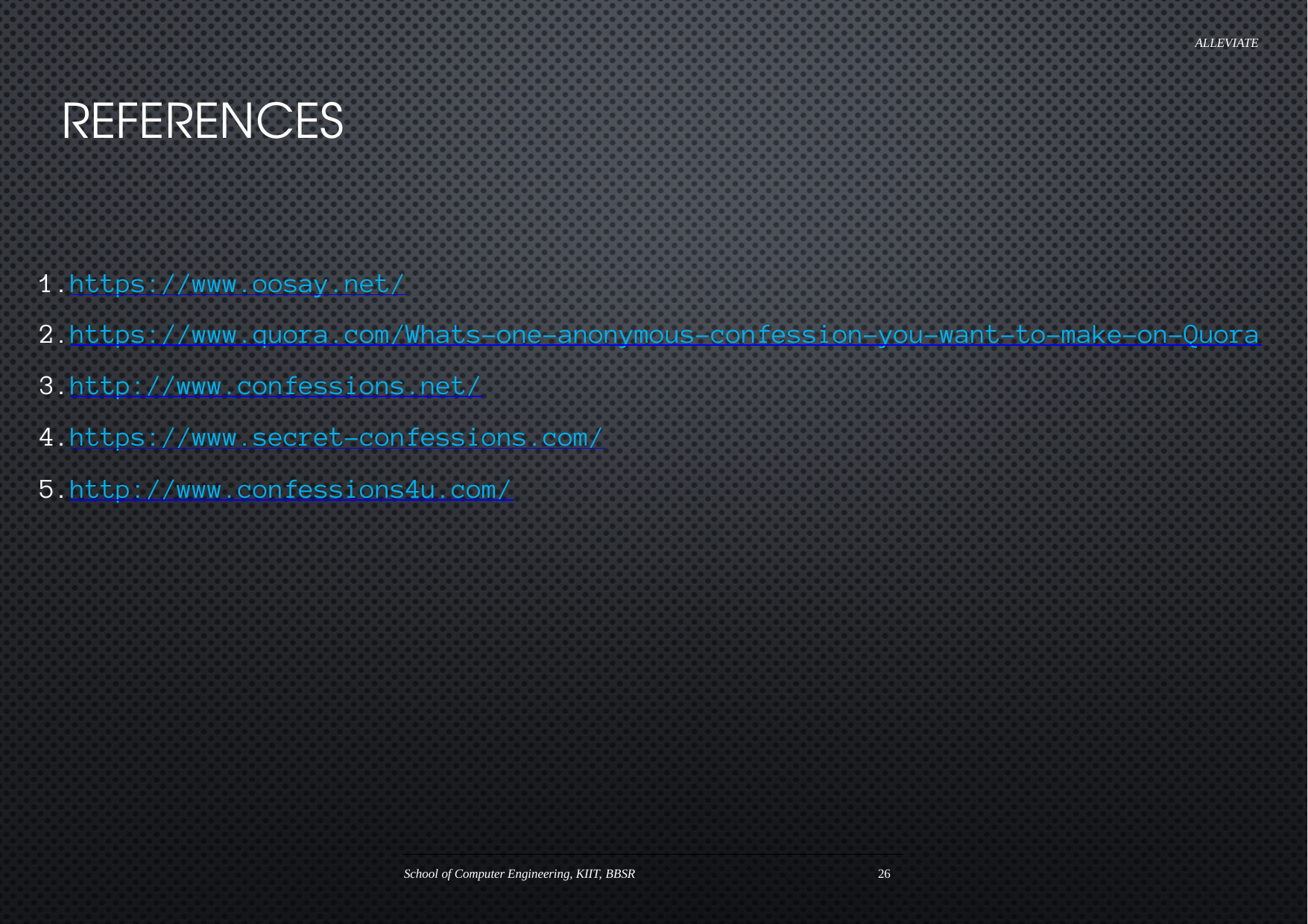

ALLEVIATE
# References
https://www.oosay.net/
https://www.quora.com/Whats-one-anonymous-confession-you-want-to-make-on-Quora
http://www.confessions.net/
https://www.secret-confessions.com/
http://www.confessions4u.com/

School of Computer Engineering, KIIT, BBSR
26